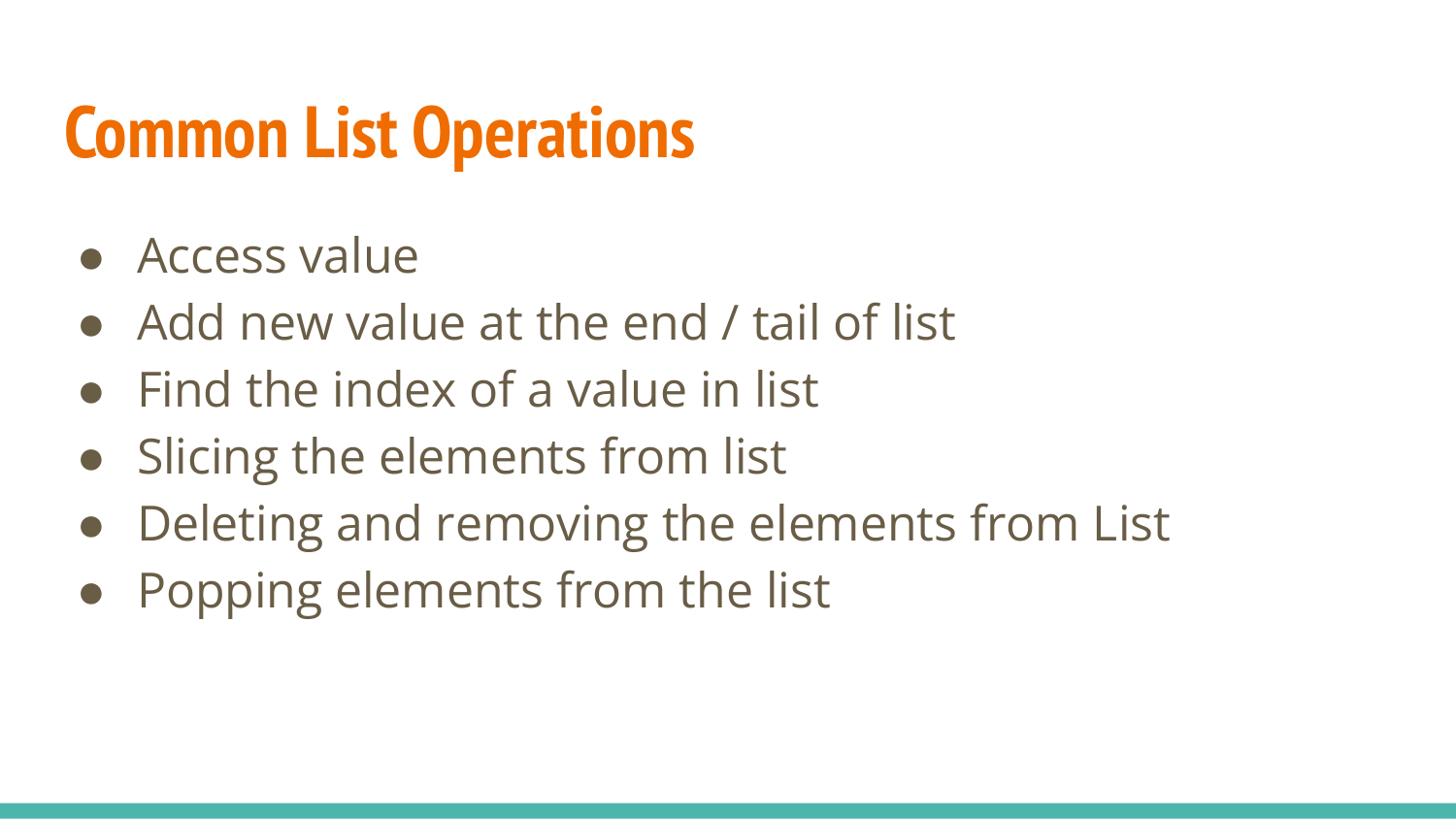

# Common List Operations
Access value
Add new value at the end / tail of list
Find the index of a value in list
Slicing the elements from list
Deleting and removing the elements from List
Popping elements from the list